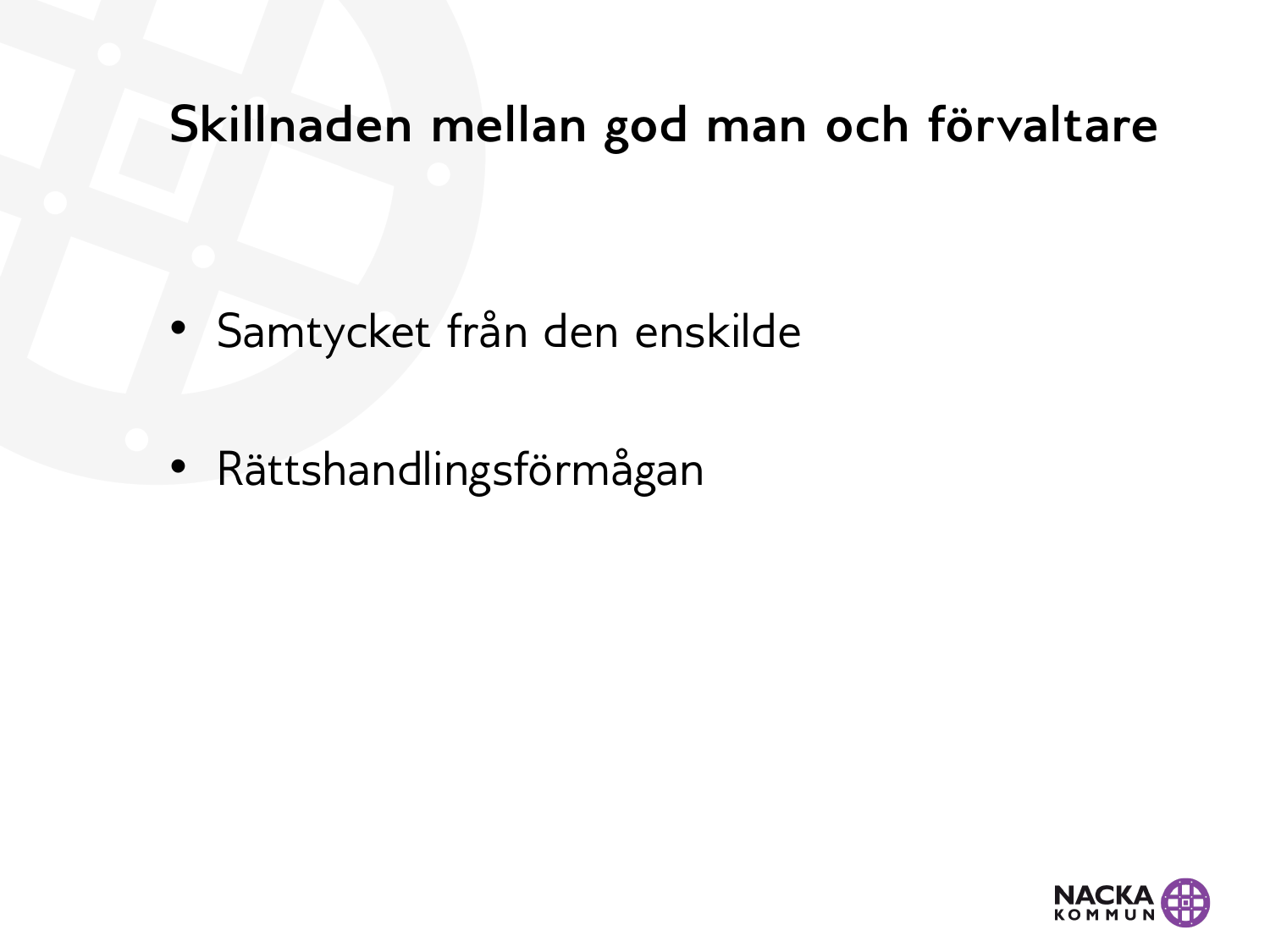

# Skillnaden mellan god man och förvaltare

Samtycket från den enskilde

Rättshandlingsförmågan